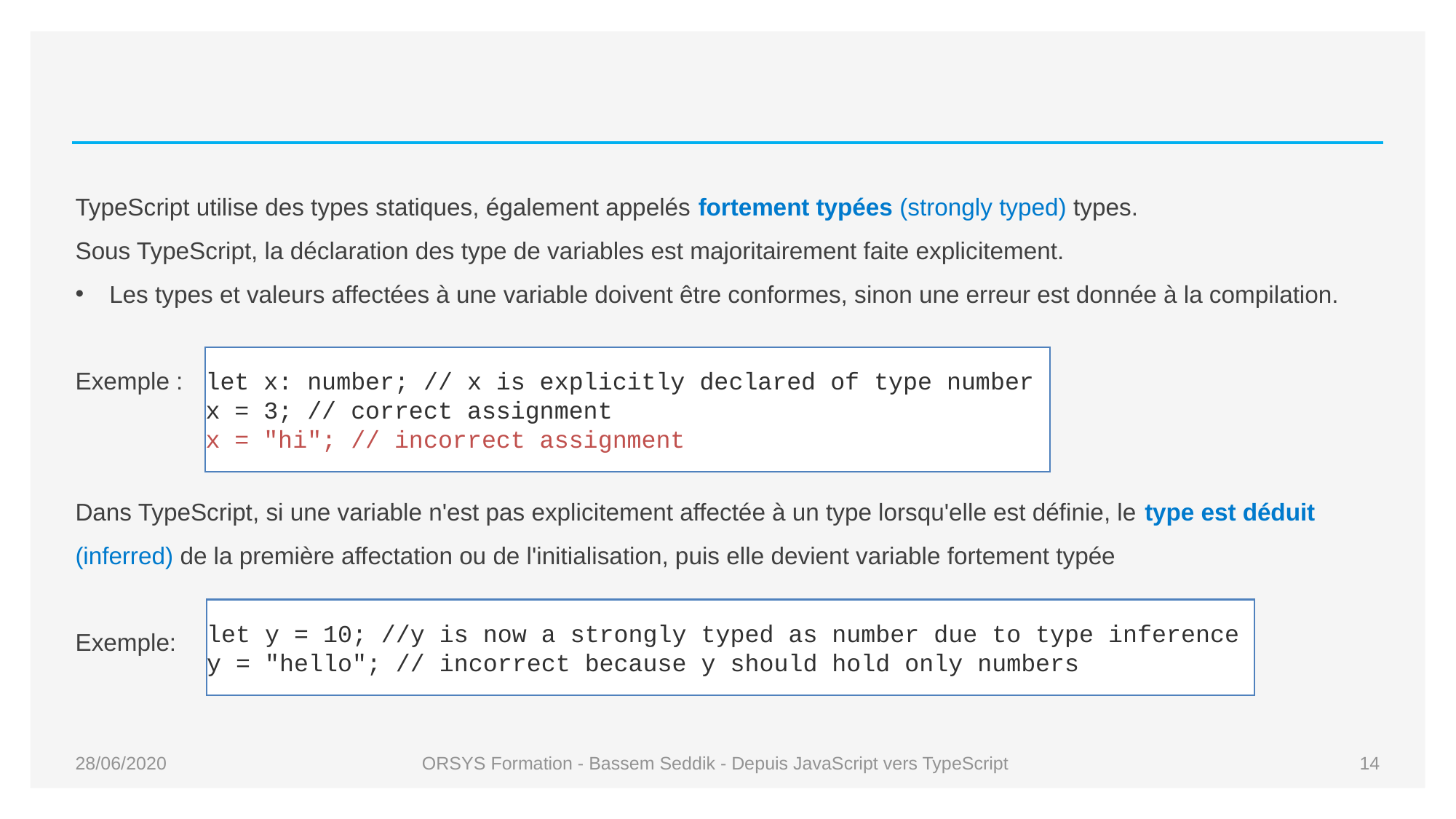

#
TypeScript utilise des types statiques, également appelés fortement typées (strongly typed) types.
Sous TypeScript, la déclaration des type de variables est majoritairement faite explicitement.
Les types et valeurs affectées à une variable doivent être conformes, sinon une erreur est donnée à la compilation.

Exemple :

Dans TypeScript, si une variable n'est pas explicitement affectée à un type lorsqu'elle est définie, le type est déduit (inferred) de la première affectation ou de l'initialisation, puis elle devient variable fortement typée

Exemple:
let x: number; // x is explicitly declared of type number
x = 3; // correct assignment
x = "hi"; // incorrect assignment
let y = 10; //y is now a strongly typed as number due to type inference
y = "hello"; // incorrect because y should hold only numbers
28/06/2020
ORSYS Formation - Bassem Seddik - Depuis JavaScript vers TypeScript
14